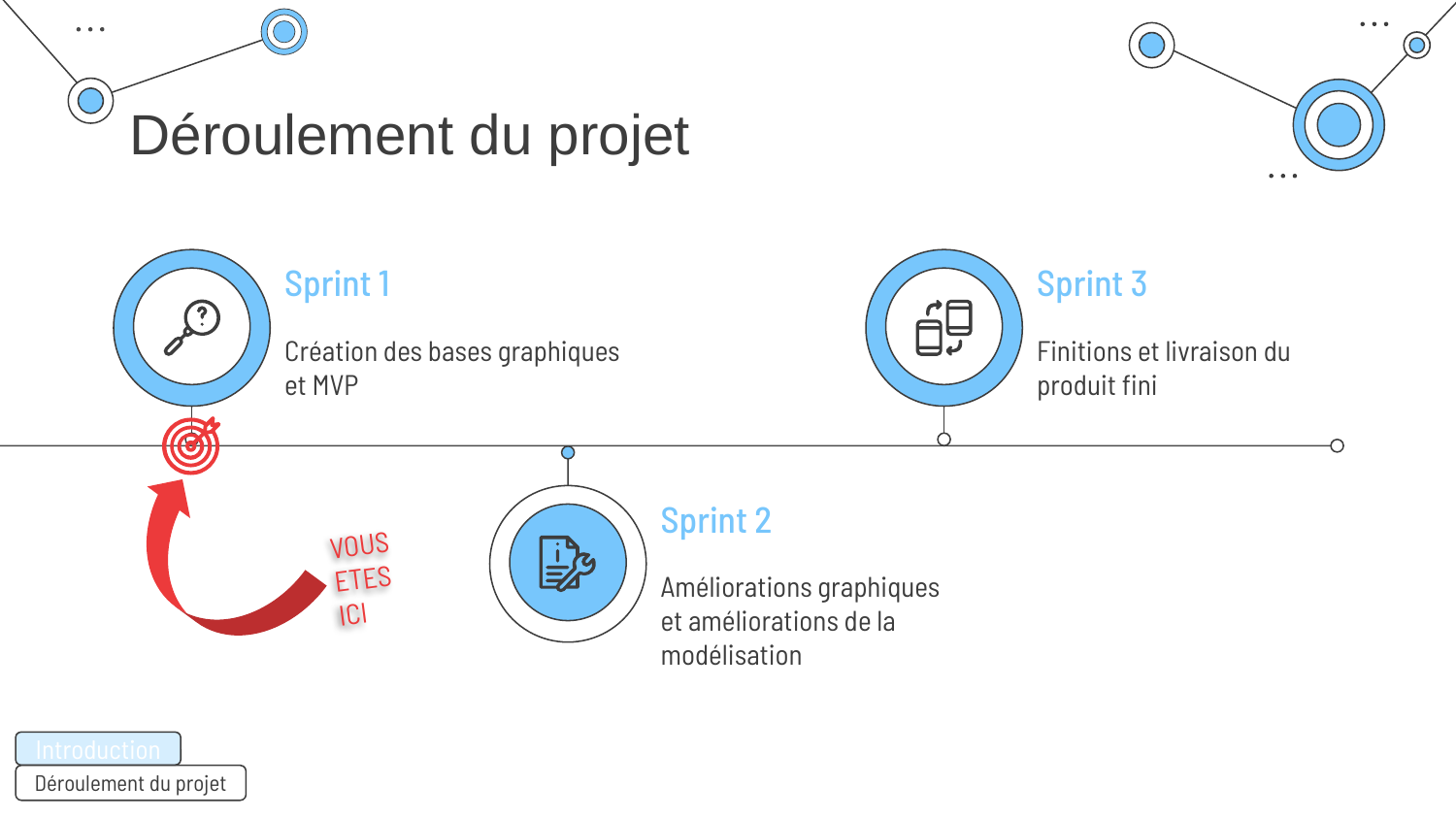

# Déroulement du projet

Sprint 1
Création des bases graphiques et MVP

Sprint 3
Finitions et livraison du produit fini

VOUS ETES ICI

Sprint 2
Améliorations graphiques et améliorations de la modélisation

Introduction
Déroulement du projet